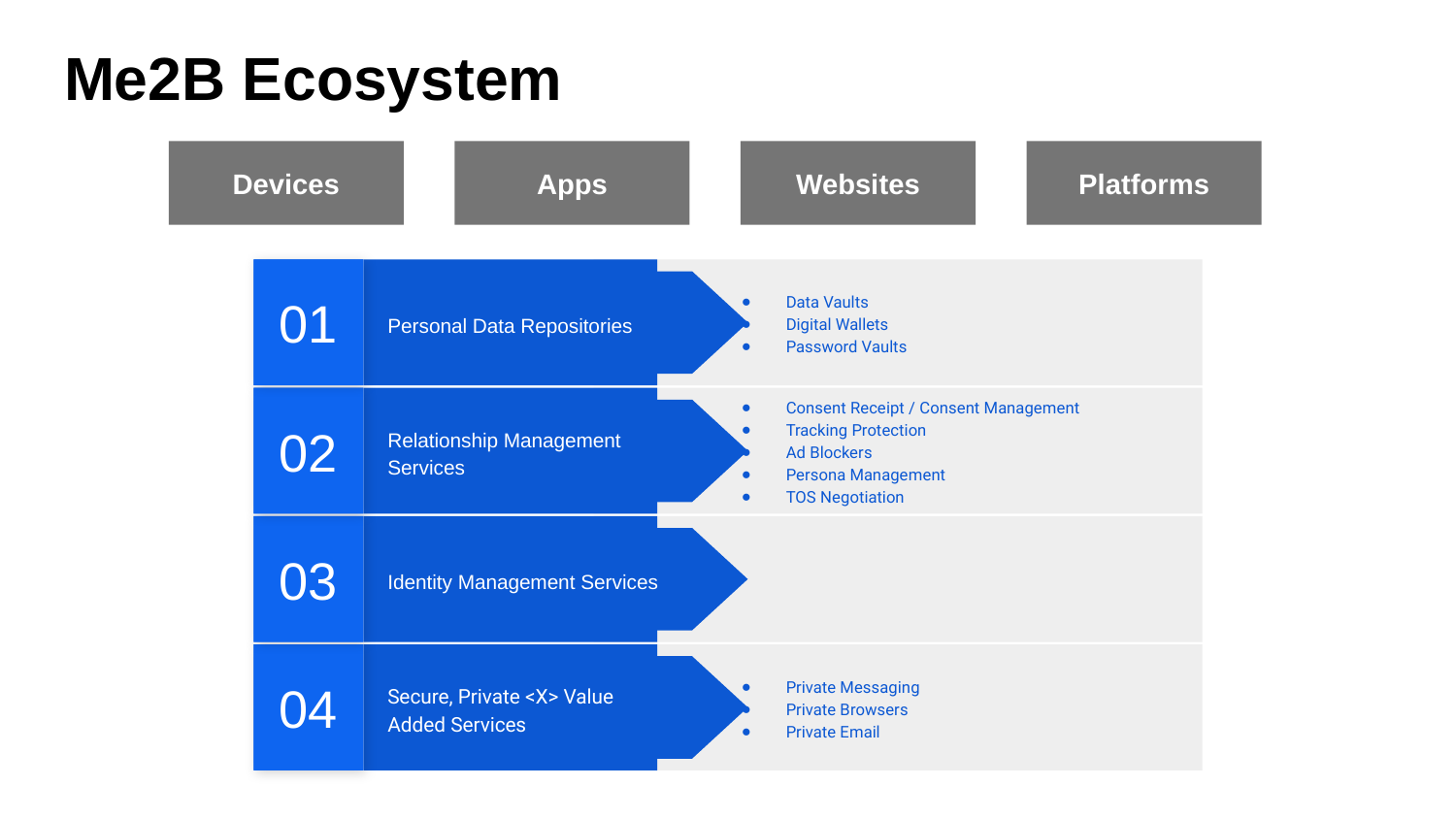

# Me2B Ecosystem
Devices
Apps
Websites
Platforms

01

Data Vaults
Digital Wallets
Password Vaults
Personal Data Repositories

02

Consent Receipt / Consent Management
Tracking Protection
Ad Blockers
Persona Management
TOS Negotiation
Relationship Management Services

03

Identity Management Services

04

Private Messaging
Private Browsers
Private Email
Secure, Private <X> Value Added Services